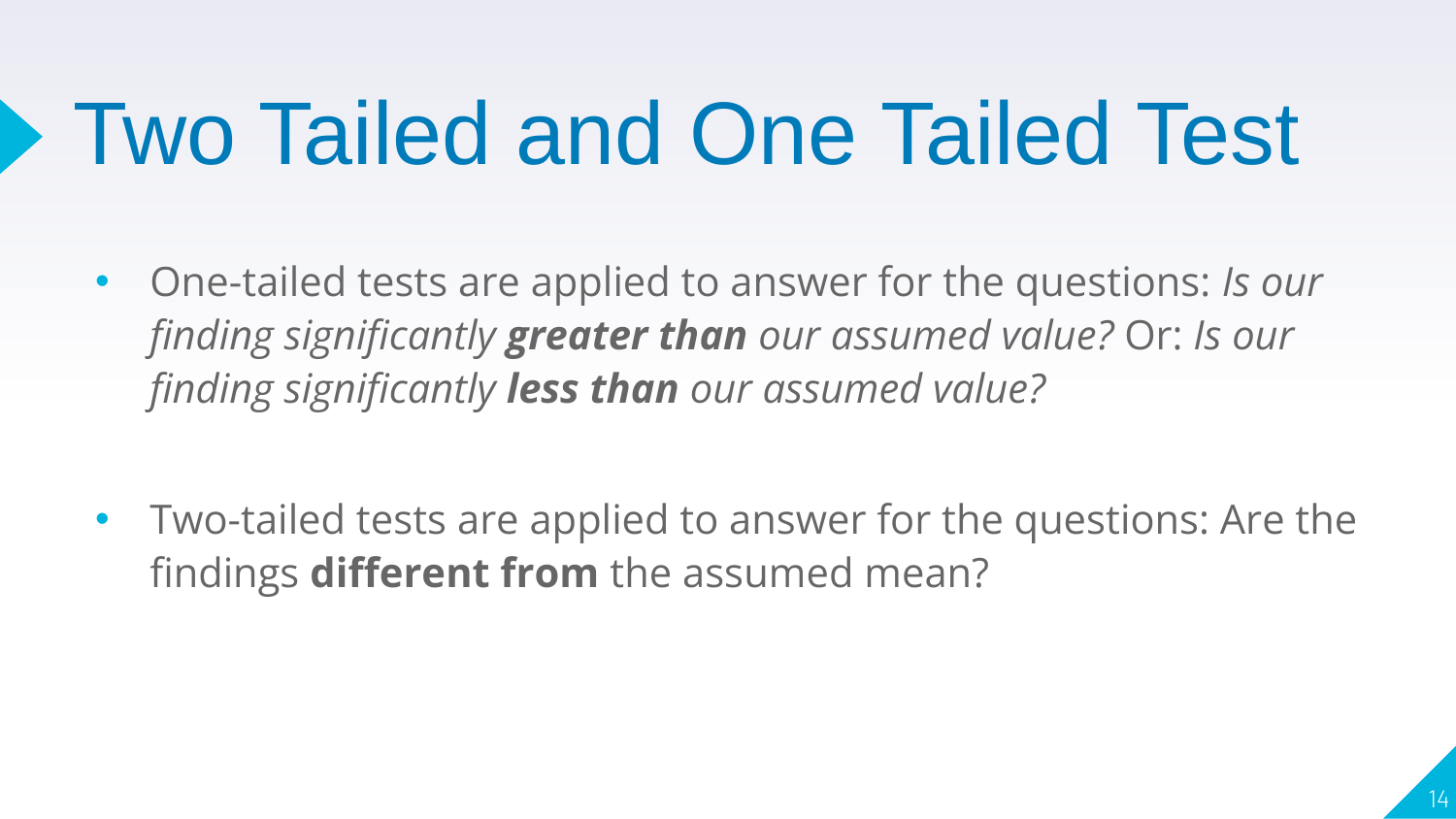

# Two Tailed and One Tailed Test
One-tailed tests are applied to answer for the questions: Is our finding significantly greater than our assumed value? Or: Is our finding significantly less than our assumed value?

Two-tailed tests are applied to answer for the questions: Are the findings different from the assumed mean?

14